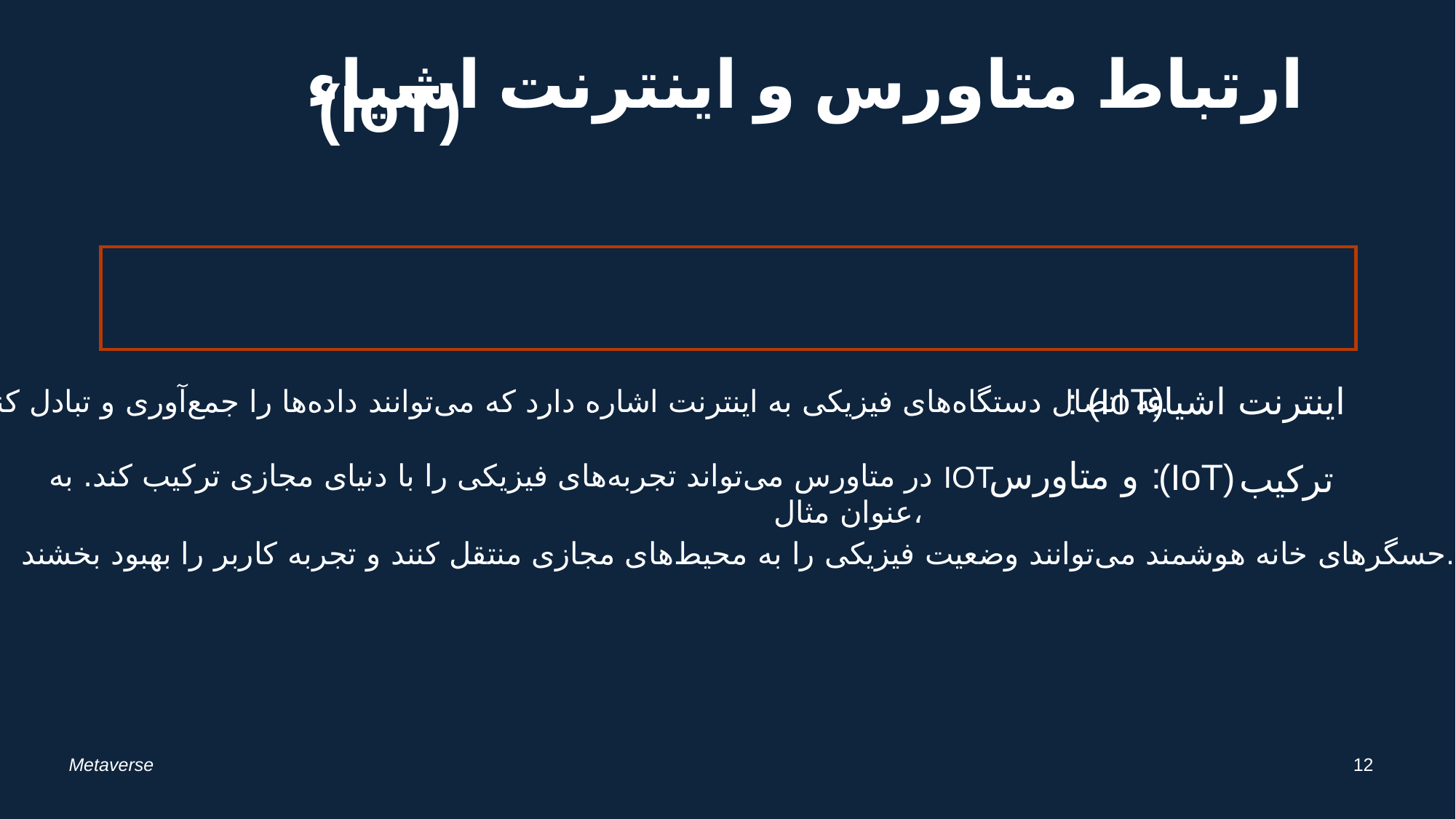

# ارتباط متاورس و اینترنت اشیاء
(IoT)

اینترنت اشیاء
 : (IoT)
به اتصال دستگاه‌های فیزیکی به اینترنت اشاره دارد که می‌توانند داده‌ها را جمع‌آوری و تبادل کنند.
و متاورس :
 (IoT)
در متاورس می‌تواند تجربه‌های فیزیکی را با دنیای مجازی ترکیب کند. به عنوان مثال،
ترکیب
IOT
حسگرهای خانه هوشمند می‌توانند وضعیت فیزیکی را به محیط‌های مجازی منتقل کنند و تجربه کاربر را بهبود بخشند.
12
Metaverse